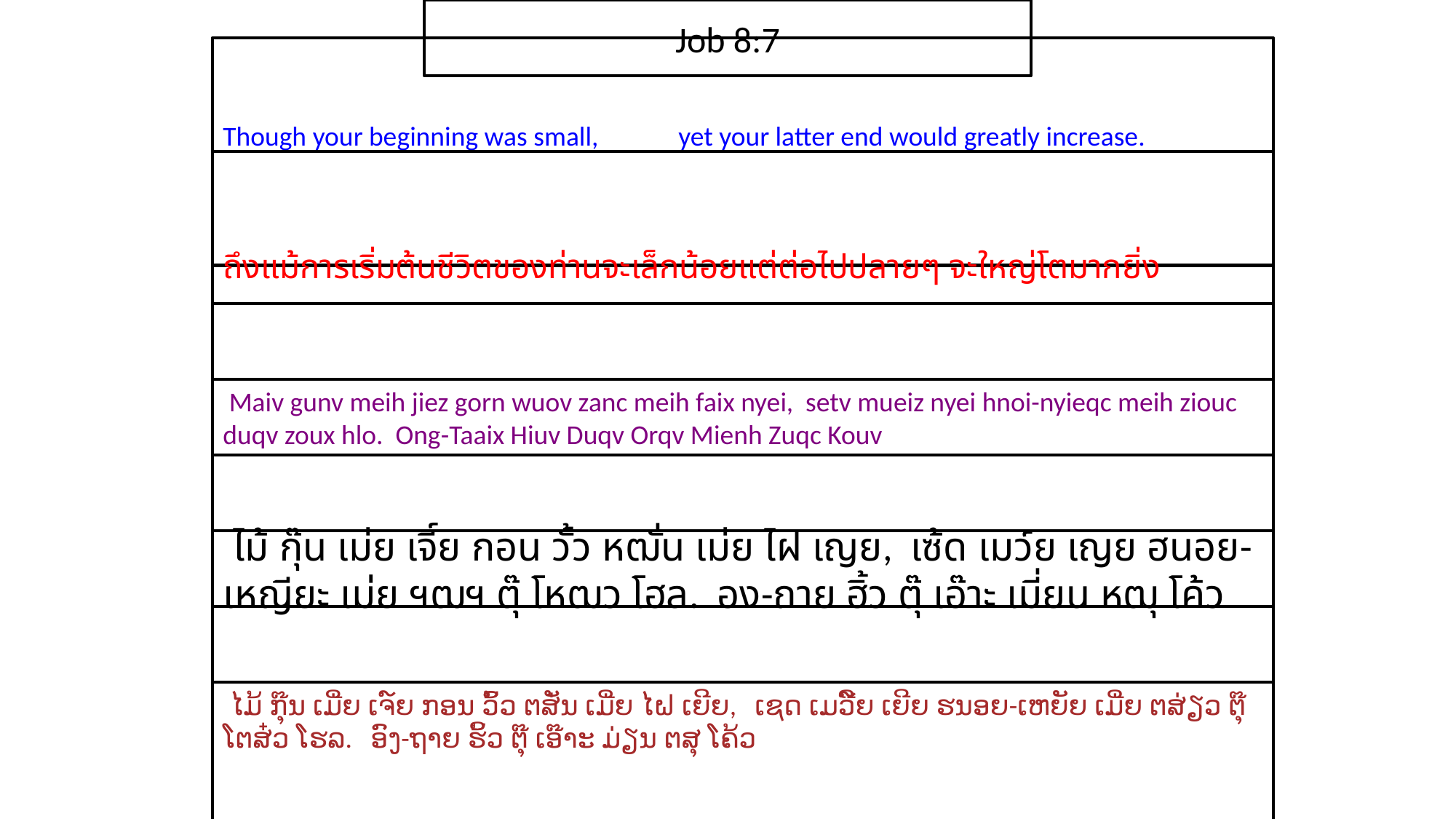

Job 8:7
Though your beginning was small,             yet your latter end would greatly increase.
ถึงแม้​การ​เริ่มต้น​ชีวิต​ของ​ท่าน​จะ​เล็กน้อยแต่​ต่อไป​ปลายๆ จะ​ใหญ่โต​มาก​ยิ่ง
 Maiv gunv meih jiez gorn wuov zanc meih faix nyei,  setv mueiz nyei hnoi-nyieqc meih ziouc duqv zoux hlo.  Ong-Taaix Hiuv Duqv Orqv Mienh Zuqc Kouv
 ไม้ กุ๊น เม่ย เจี์ย กอน วั้ว หฒั่น เม่ย ไฝ เญย,  เซ้ด เมว์ย เญย ฮนอย-เหญียะ เม่ย ฯฒฯ ตุ๊ โหฒว โฮล.  อง-ถาย ฮิ้ว ตุ๊ เอ๊าะ เมี่ยน หฒุ โค้ว
 ໄມ້ ກຸ໊ນ ເມີ່ຍ ເຈ໌ຍ ກອນ ວົ້ວ ຕສັ່ນ ເມີ່ຍ ໄຝ ເຍີຍ,   ເຊດ ເມວີ໌ຍ ເຍີຍ ຮນອຍ-ເຫຍັຍ ເມີ່ຍ ຕສ່ຽວ ຕຸ໊ ໂຕສ໋ວ ໂຮລ.   ອົງ-ຖາຍ ຮິ້ວ ຕຸ໊ ເອ໊າະ ມ່ຽນ ຕສຸ ໂຄ້ວ